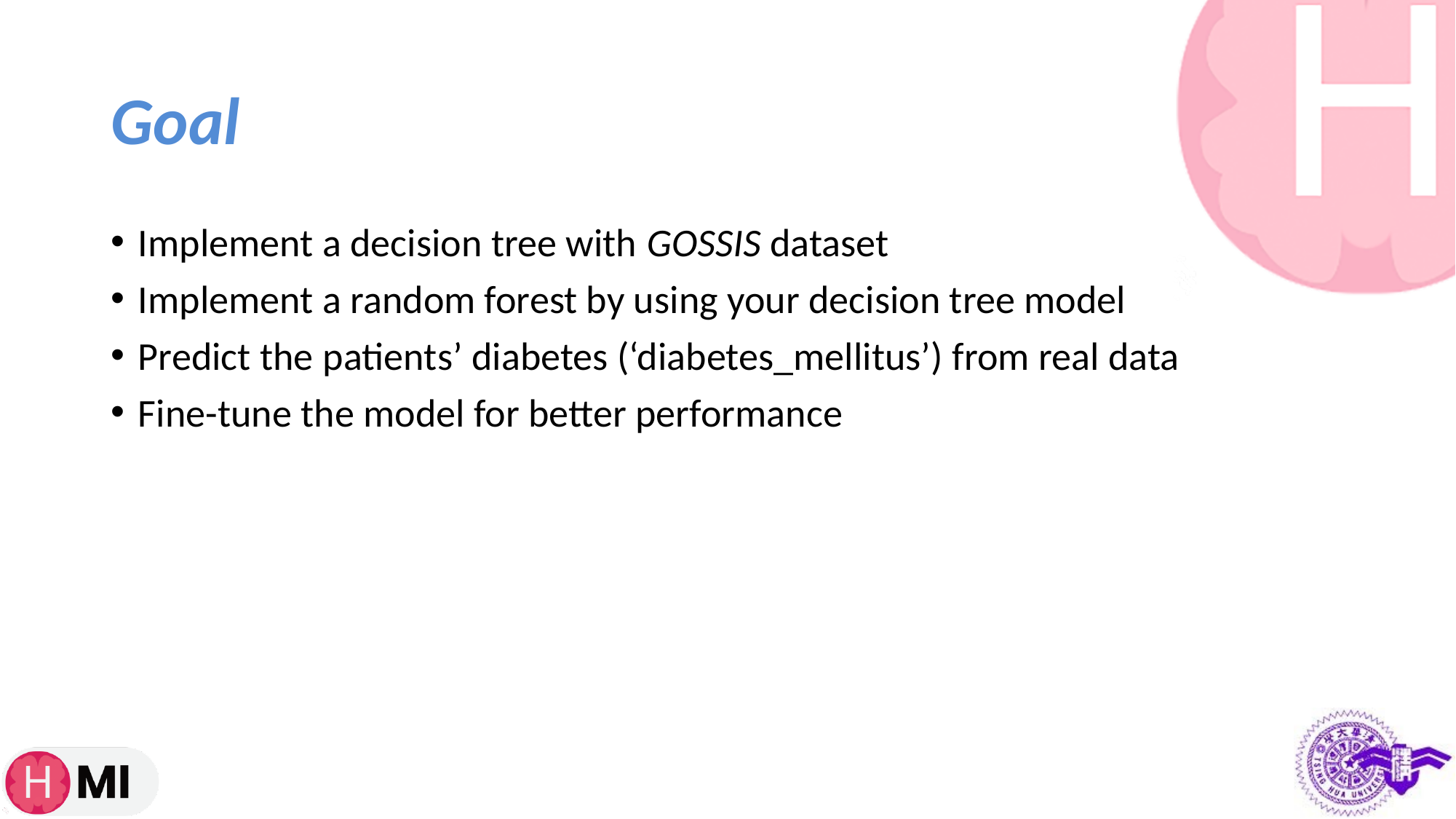

# Goal
Implement a decision tree with GOSSIS dataset
Implement a random forest by using your decision tree model
Predict the patients’ diabetes (‘diabetes_mellitus’) from real data
Fine-tune the model for better performance